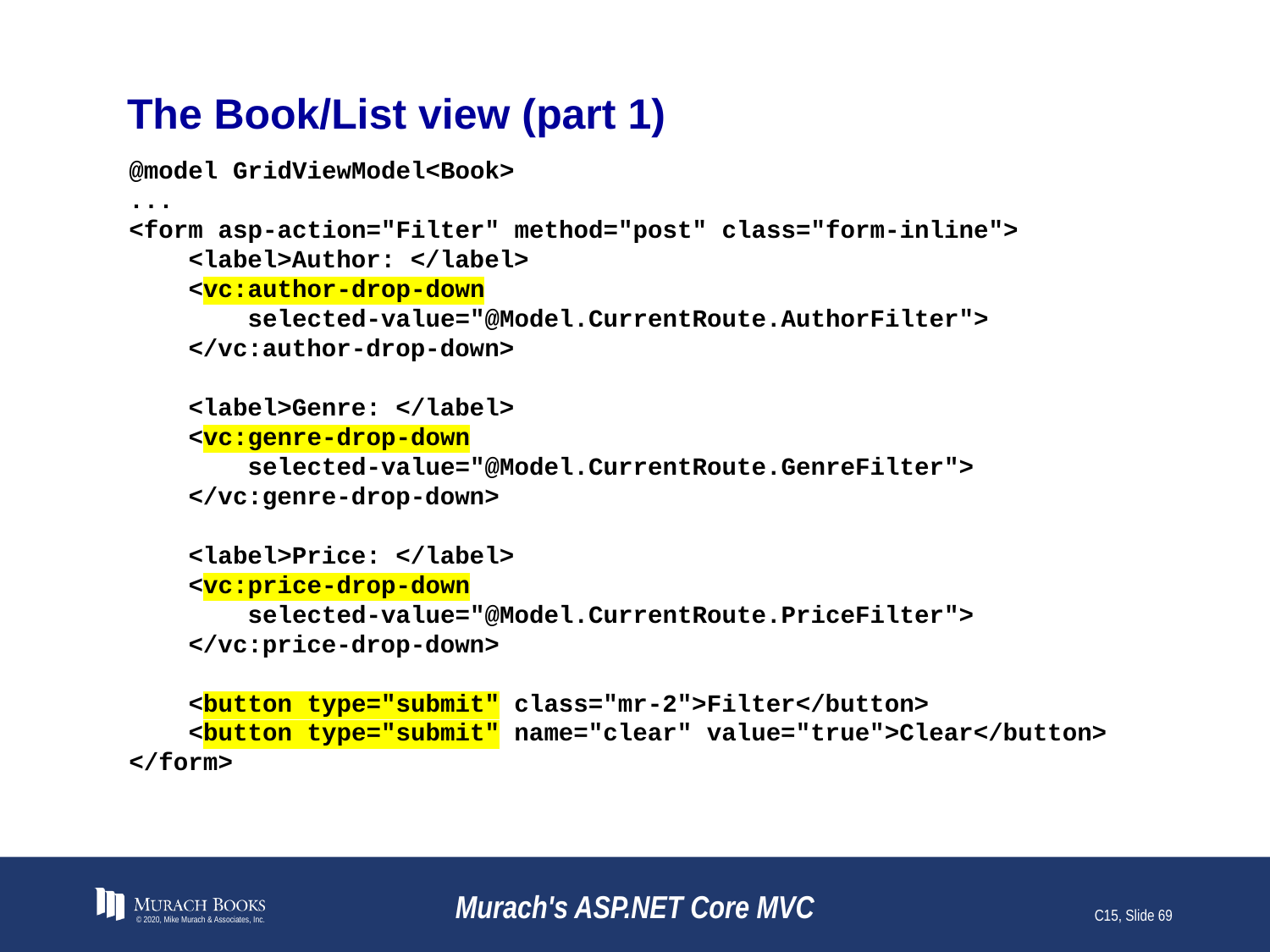

# The Book/List view (part 1)
@model GridViewModel<Book>
...
<form asp-action="Filter" method="post" class="form-inline">
    <label>Author: </label>
    <vc:author-drop-down
        selected-value="@Model.CurrentRoute.AuthorFilter">
    </vc:author-drop-down>

    <label>Genre: </label>
    <vc:genre-drop-down
        selected-value="@Model.CurrentRoute.GenreFilter">
    </vc:genre-drop-down>

    <label>Price: </label>
    <vc:price-drop-down
        selected-value="@Model.CurrentRoute.PriceFilter">
    </vc:price-drop-down>

    <button type="submit" class="mr-2">Filter</button>
    <button type="submit" name="clear" value="true">Clear</button>
</form>

© 2020, Mike Murach & Associates, Inc.
Murach's ASP.NET Core MVC

C15, Slide 69